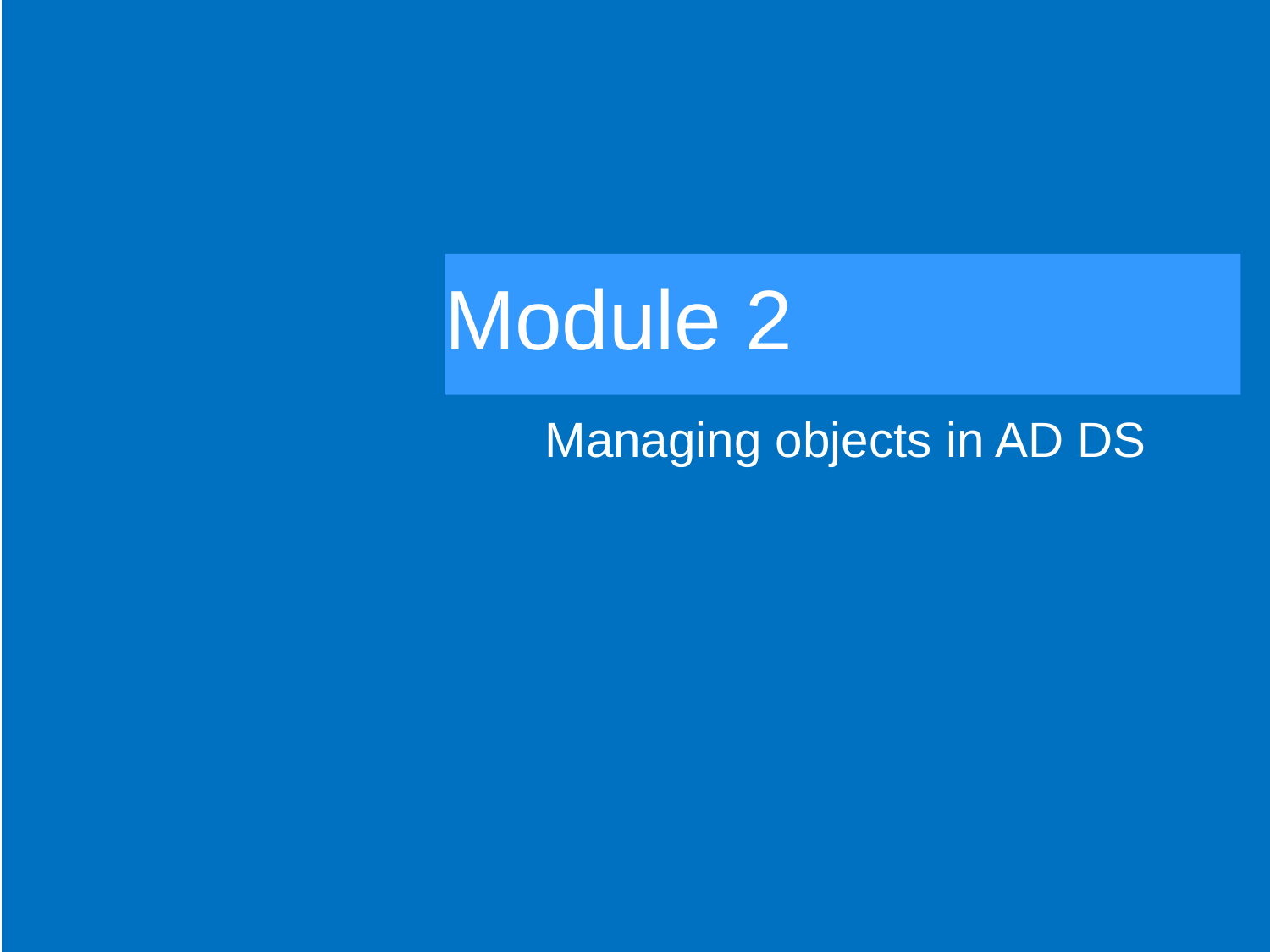

# Module 2
Managing objects in AD DS